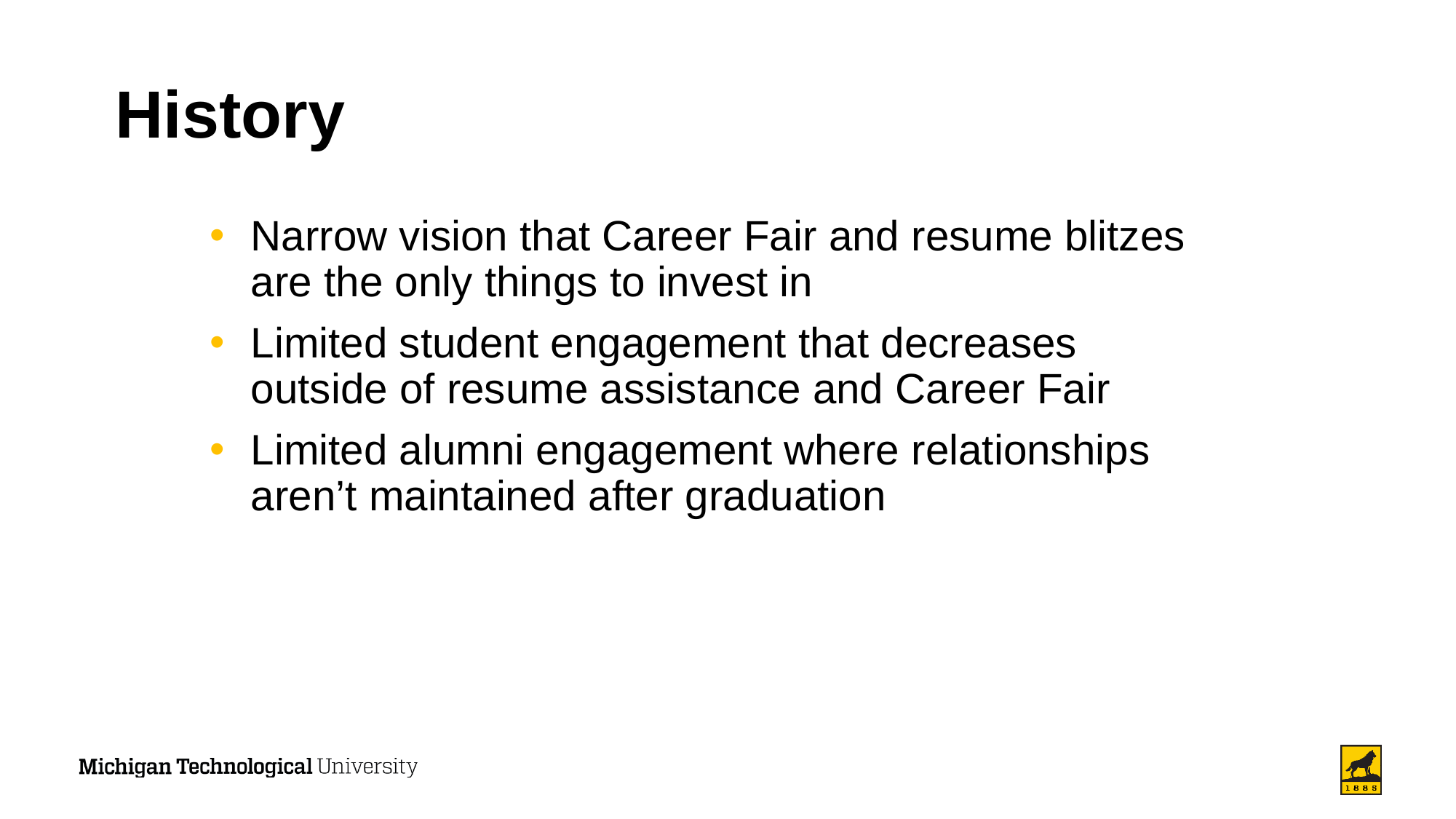

# History
Narrow vision that Career Fair and resume blitzes are the only things to invest in
Limited student engagement that decreases outside of resume assistance and Career Fair
Limited alumni engagement where relationships aren’t maintained after graduation